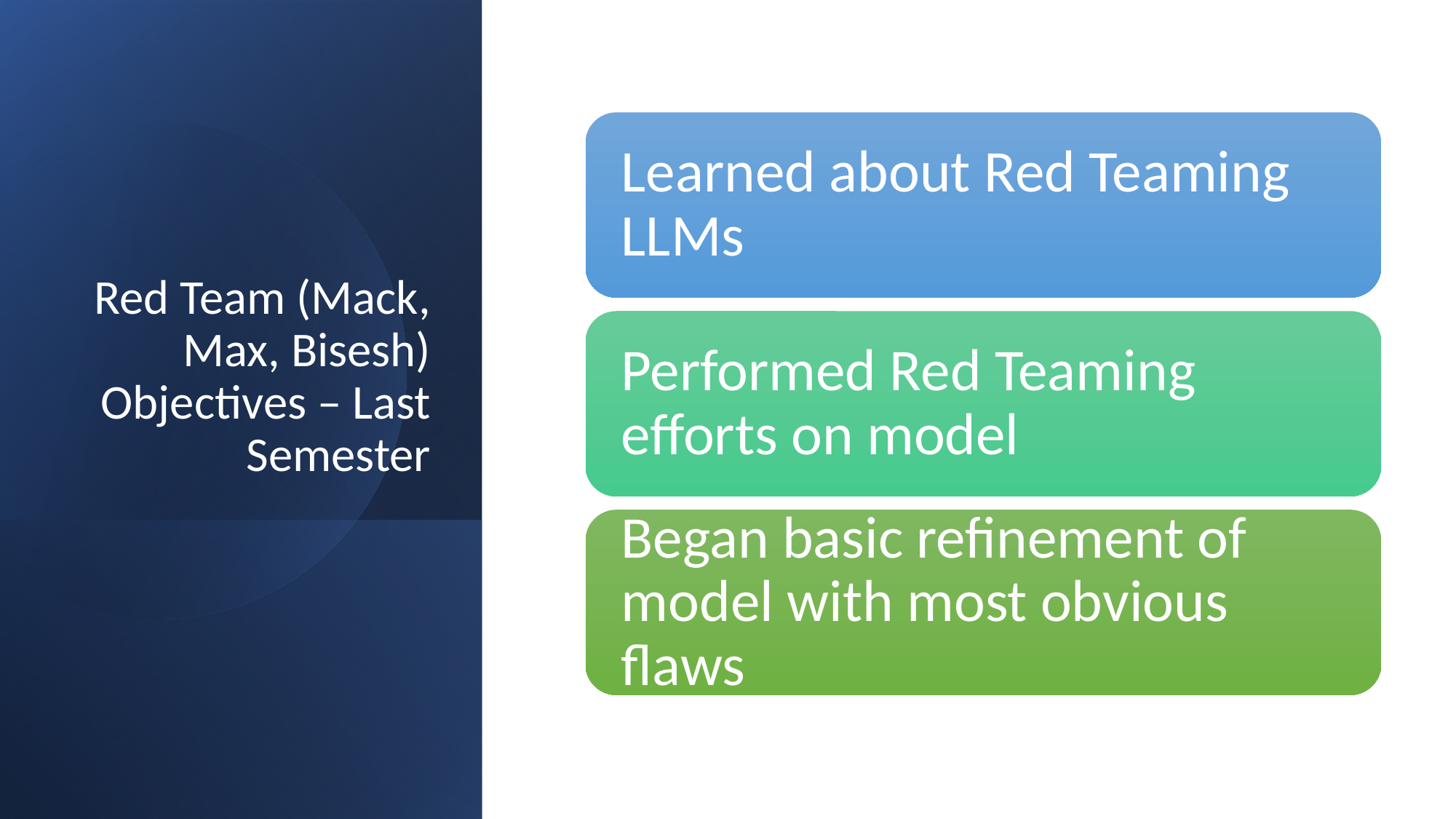

Learned about Red Teaming LLMs
Performed Red Teaming efforts on model
Began basic refinement of model with most obvious flaws

# Red Team (Mack, Max, Bisesh) Objectives – Last Semester